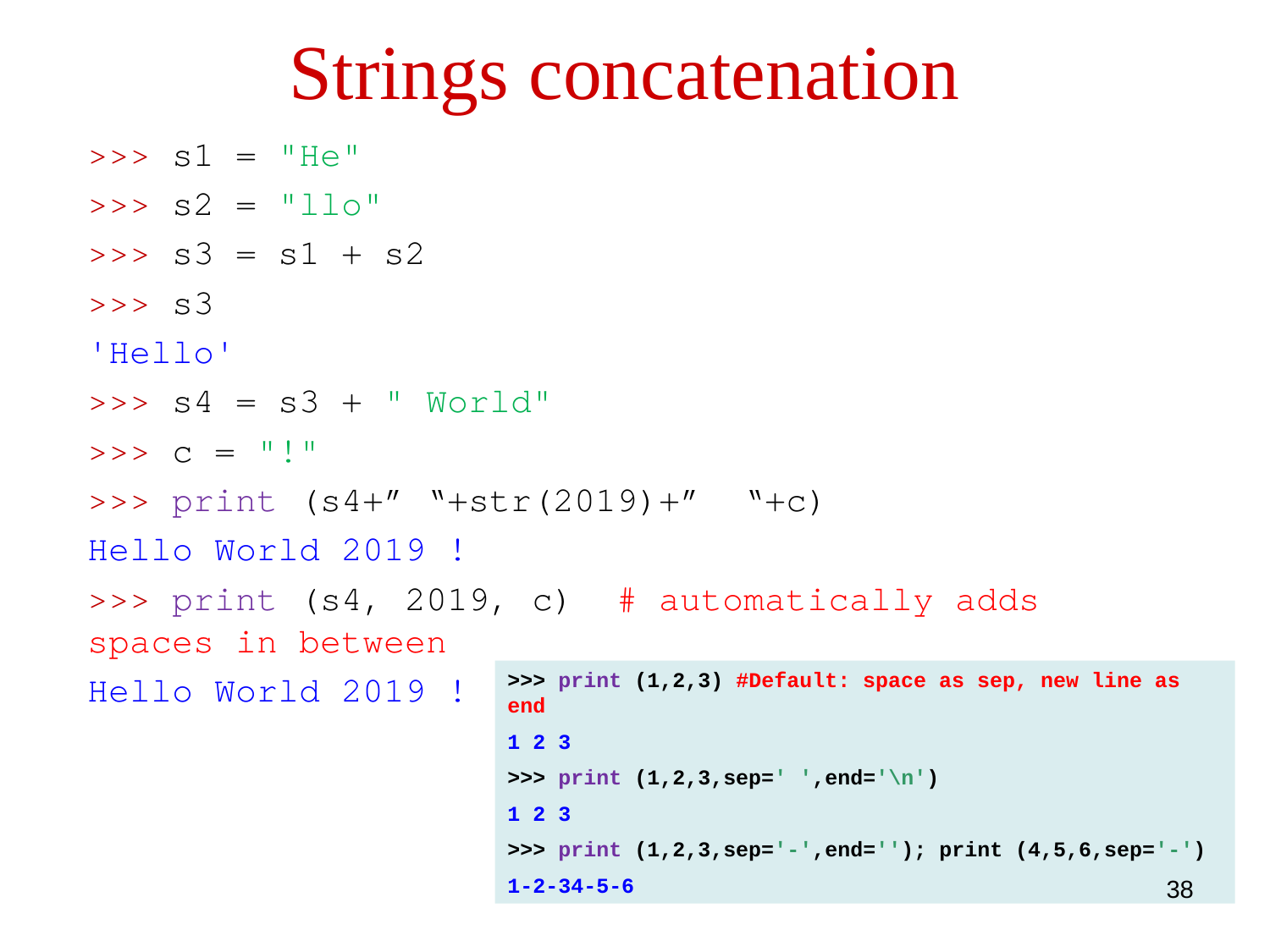

Strings concatenation
>>> s1 = "He"
>>> s2 = "llo"
>>> s3 = s1 + s2
>>> s3
'Hello'
>>> s4 = s3 + " World"
>>> c = "!"
>>> print (s4+” “+str(2019)+”  “+c)
Hello World 2019 !
>>> print (s4, 2019, c)  # automatically adds spaces in between
Hello World 2019 !

>>> print (1,2,3) #Default: space as sep, new line as end
1 2 3
>>> print (1,2,3,sep=' ',end='\n')
1 2 3
>>> print (1,2,3,sep='-',end=''); print (4,5,6,sep='-')
1-2-34-5-6
38